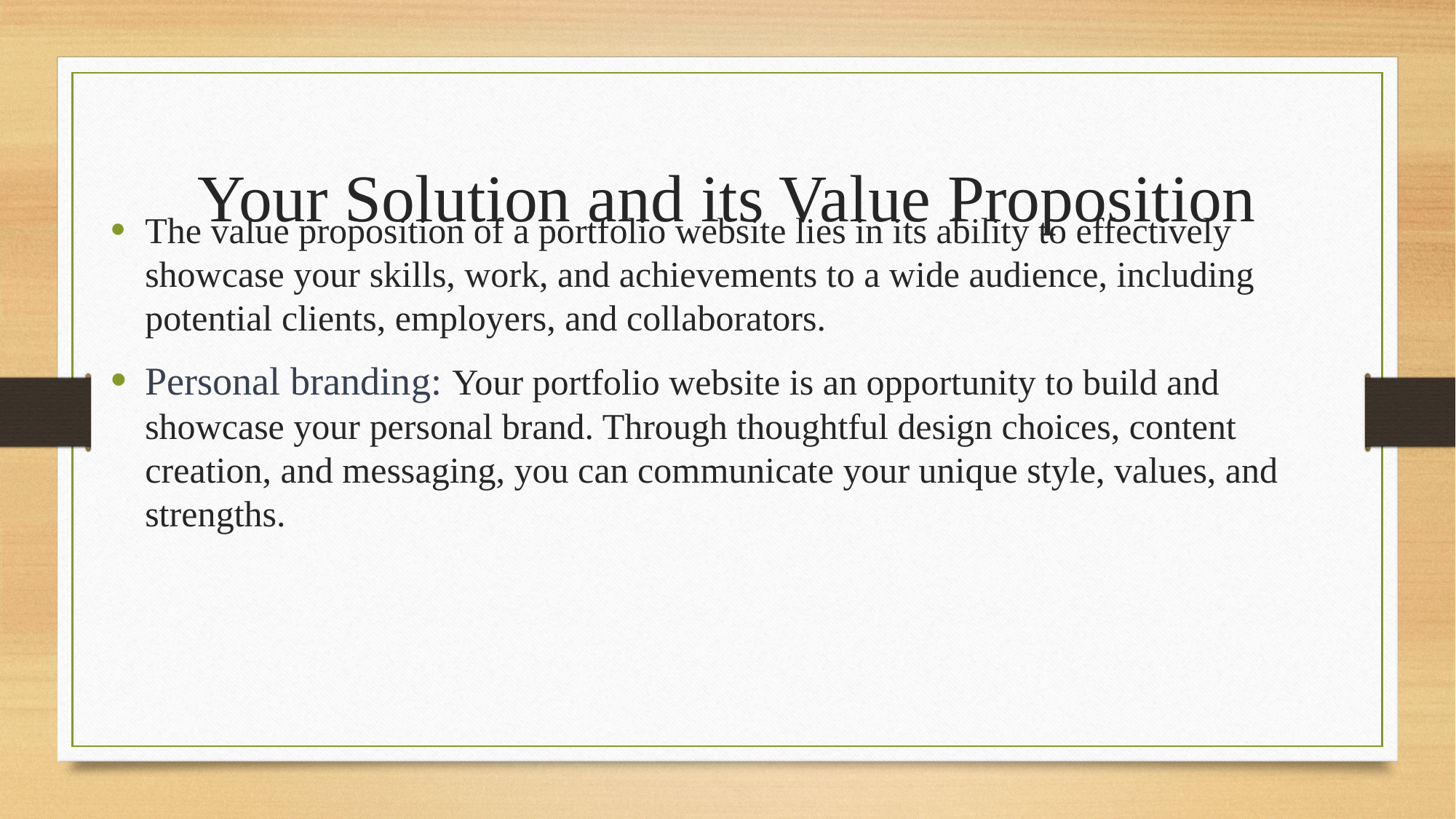

# Your Solution and its Value Proposition
The value proposition of a portfolio website lies in its ability to effectively showcase your skills, work, and achievements to a wide audience, including potential clients, employers, and collaborators.
Personal branding: Your portfolio website is an opportunity to build and showcase your personal brand. Through thoughtful design choices, content creation, and messaging, you can communicate your unique style, values, and strengths.